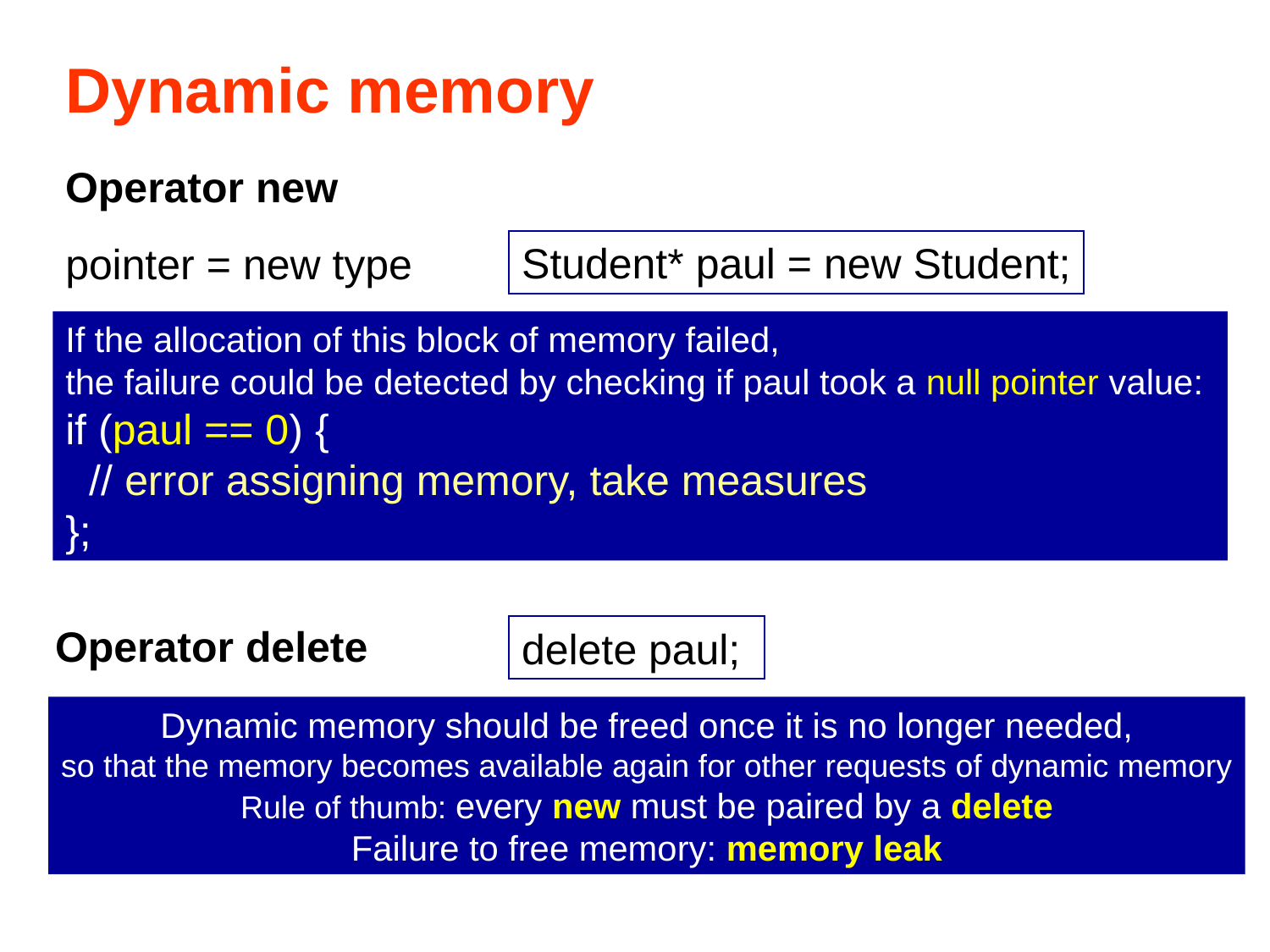

# Dynamic memory
Operator new
pointer = new type
Student* paul = new Student;
If the allocation of this block of memory failed,
the failure could be detected by checking if paul took a null pointer value:
if (paul == 0) {
  // error assigning memory, take measures
};
Operator delete
delete paul;
Dynamic memory should be freed once it is no longer needed,
so that the memory becomes available again for other requests of dynamic memory
Rule of thumb: every new must be paired by a delete
Failure to free memory: memory leak